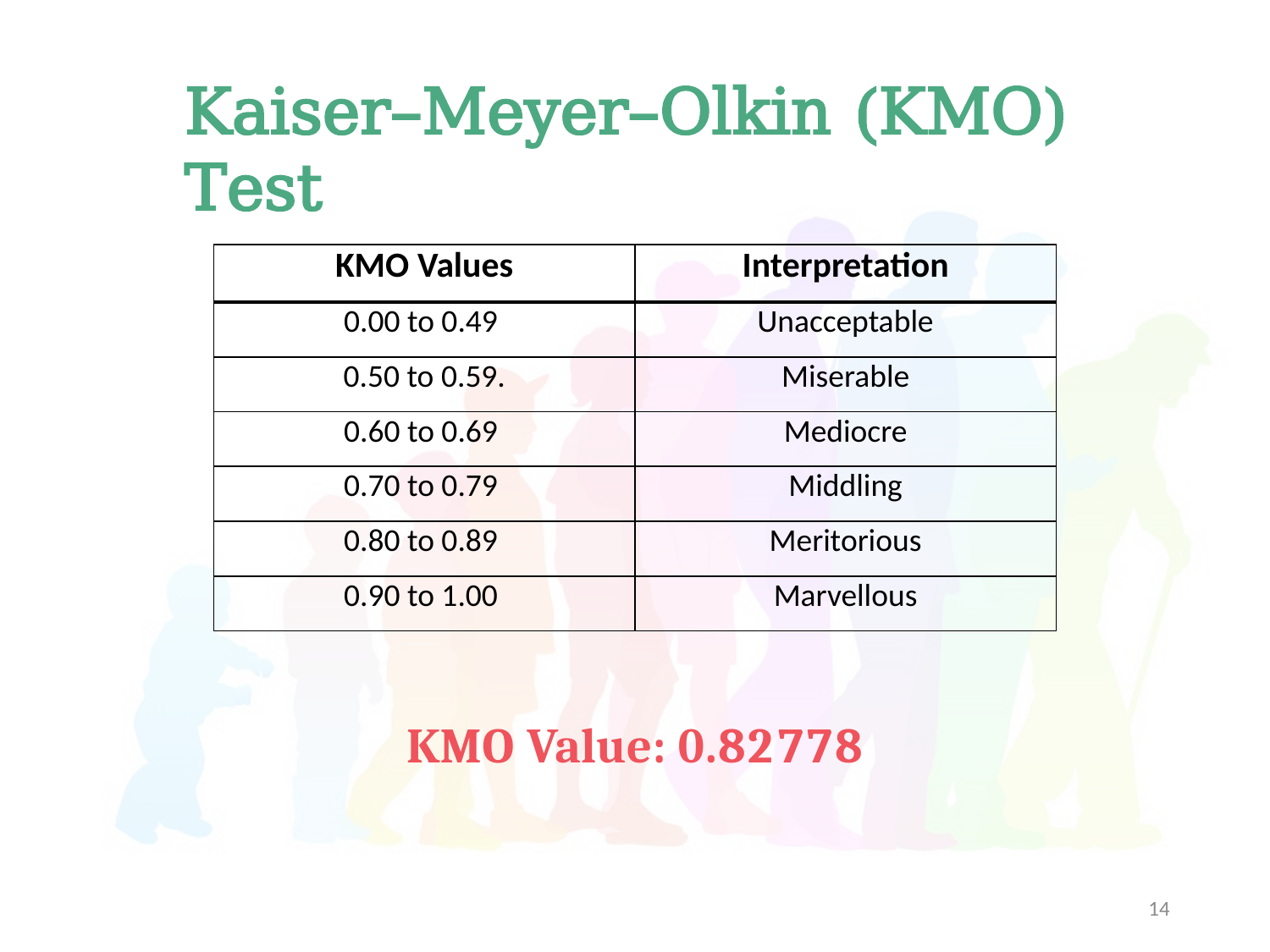

Kaiser–Meyer–Olkin (KMO) Test
| KMO Values | Interpretation |
| --- | --- |
| 0.00 to 0.49 | Unacceptable |
| 0.50 to 0.59. | Miserable |
| 0.60 to 0.69 | Mediocre |
| 0.70 to 0.79 | Middling |
| 0.80 to 0.89 | Meritorious |
| 0.90 to 1.00 | Marvellous |
KMO Value: 0.82778
14